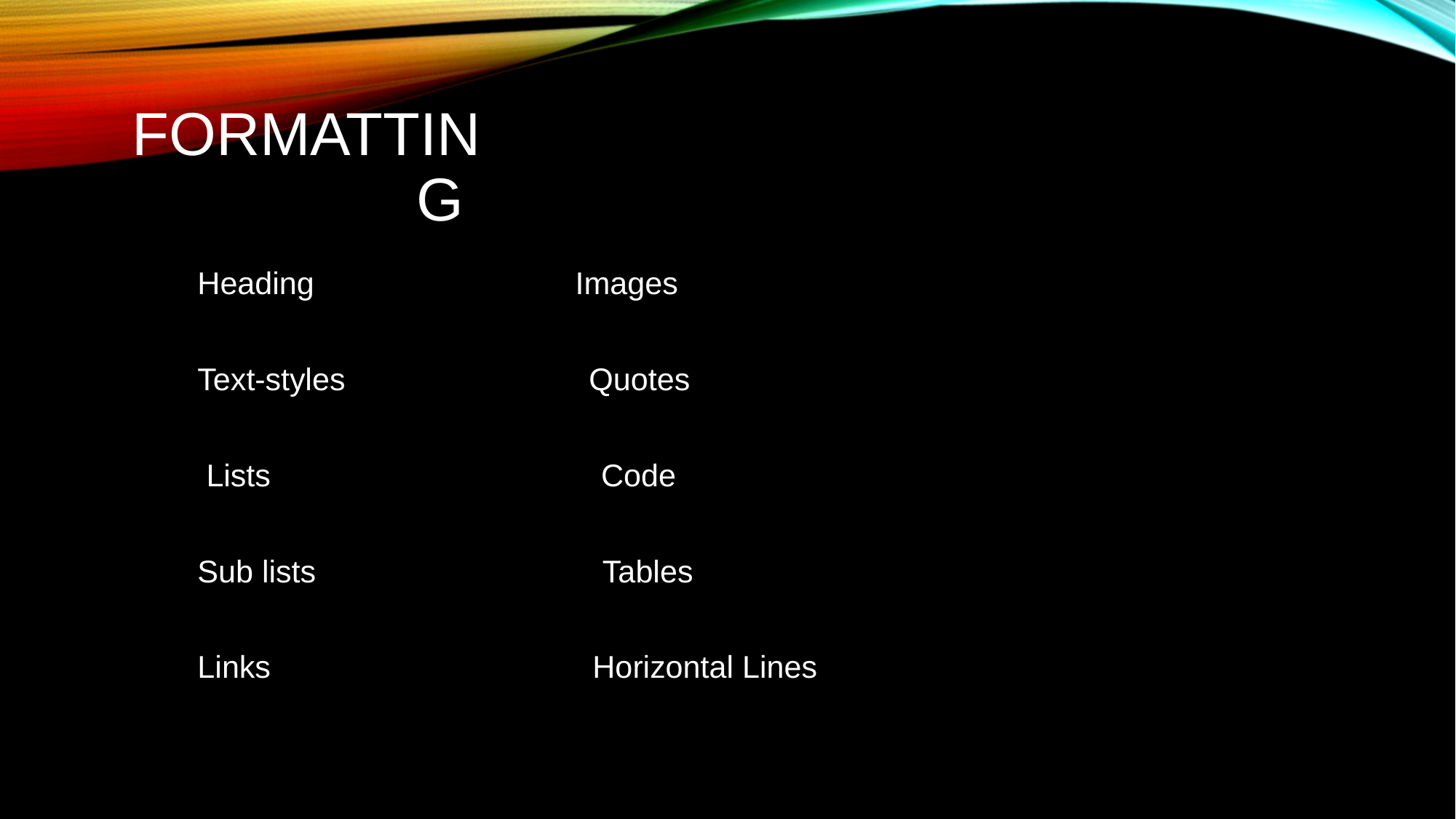

# Formatting
            Heading                              Images

            Text-styles                            Quotes

             Lists                                      Code

            Sub lists                                 Tables

            Links                                     Horizontal Lines